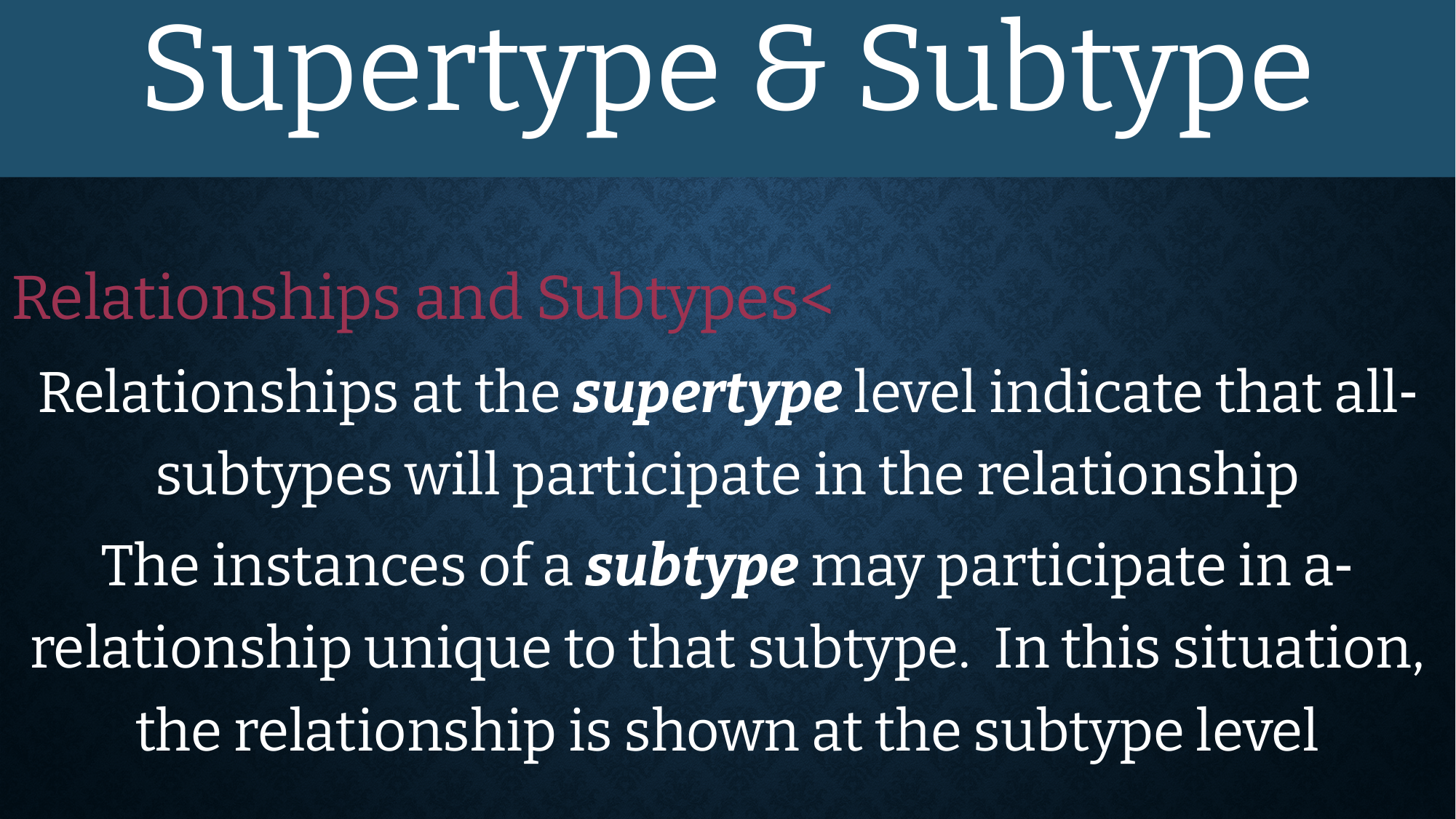

Supertype & Subtype

>Relationships and Subtypes
-Relationships at the supertype level indicate that all subtypes will participate in the relationship
-The instances of a subtype may participate in a relationship unique to that subtype.  In this situation, the relationship is shown at the subtype level